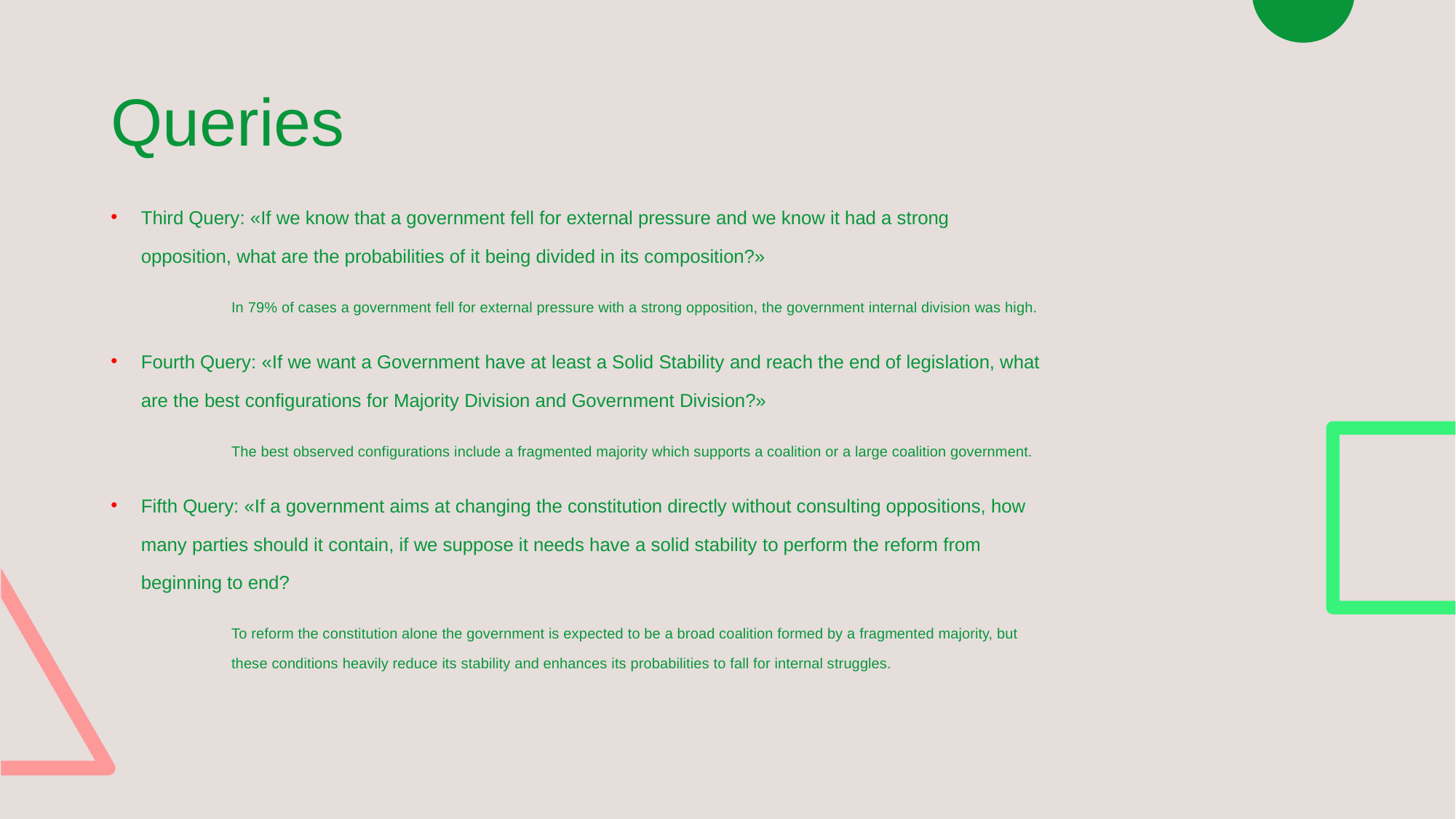

# Queries
Third Query: «If we know that a government fell for external pressure and we know it had a strong opposition, what are the probabilities of it being divided in its composition?»
In 79% of cases a government fell for external pressure with a strong opposition, the government internal division was high.
Fourth Query: «If we want a Government have at least a Solid Stability and reach the end of legislation, what are the best configurations for Majority Division and Government Division?»
The best observed configurations include a fragmented majority which supports a coalition or a large coalition government.
Fifth Query: «If a government aims at changing the constitution directly without consulting oppositions, how many parties should it contain, if we suppose it needs have a solid stability to perform the reform from beginning to end?
To reform the constitution alone the government is expected to be a broad coalition formed by a fragmented majority, but these conditions heavily reduce its stability and enhances its probabilities to fall for internal struggles.